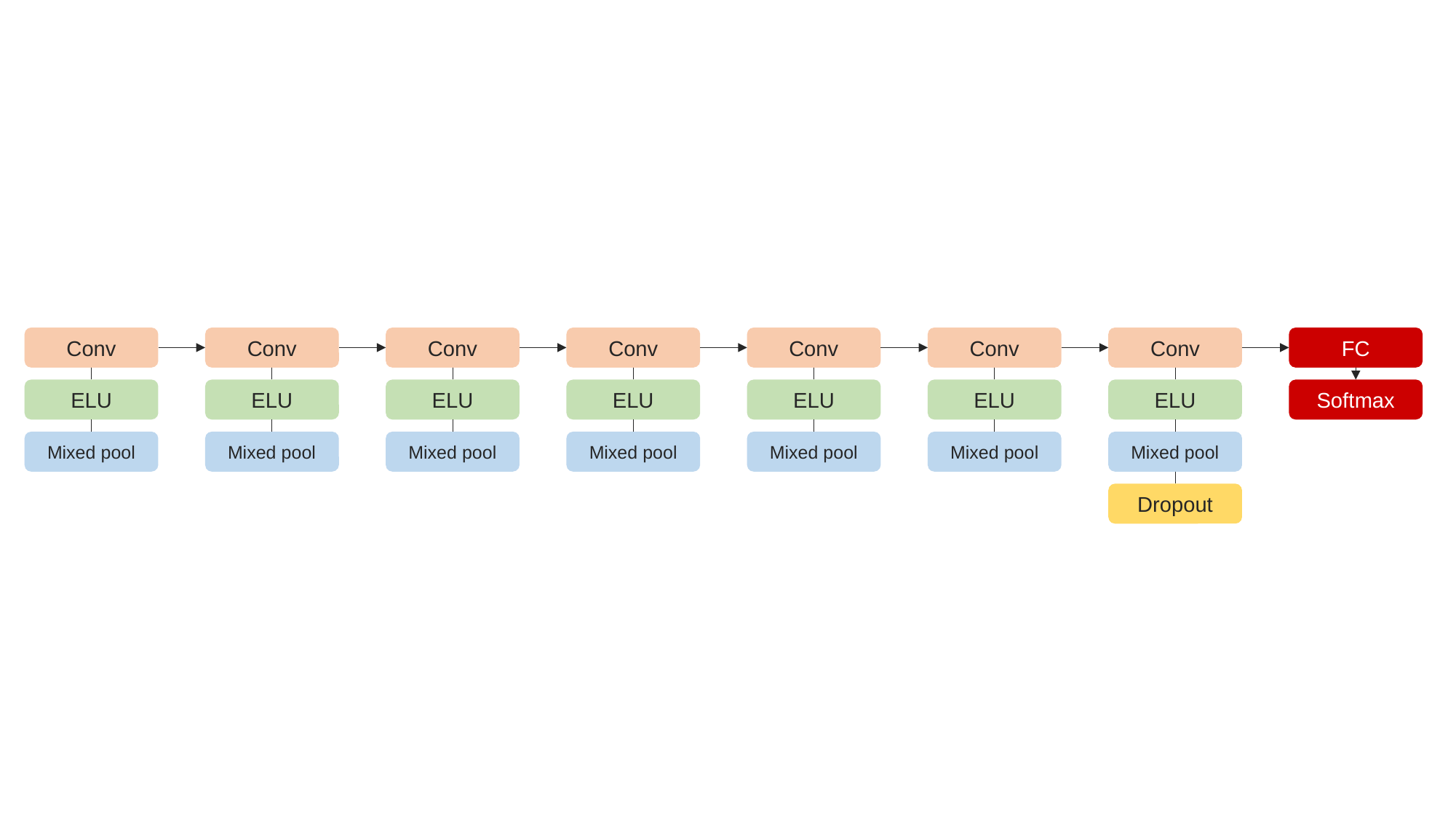

Conv
Conv
Conv
Conv
Conv
Conv
Conv
FC
ELU
ELU
ELU
ELU
ELU
ELU
ELU
Softmax
Mixed pool
Mixed pool
Mixed pool
Mixed pool
Mixed pool
Mixed pool
Mixed pool
Dropout